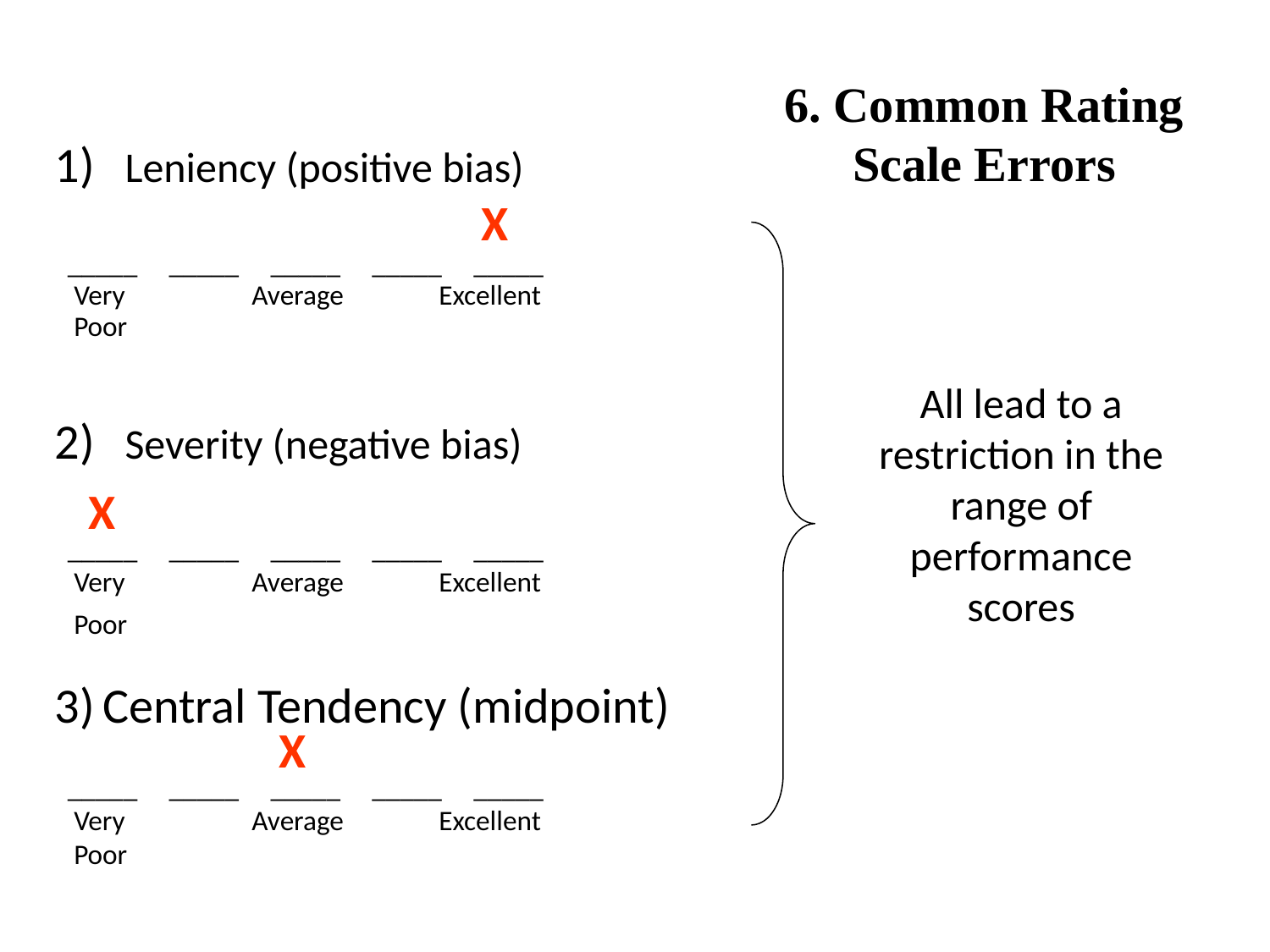

6. Common Rating
Scale Errors
  Leniency (positive bias)
                                      X
  _____     _____     _____     _____     _____
   Very                    Average               Excellent
   Poor

  Severity (negative bias)
   X
  _____     _____     _____     _____     _____
   Very                    Average               Excellent
   Poor

Central Tendency (midpoint)
                    X
  _____     _____     _____     _____     _____
   Very                    Average               Excellent
   Poor

All lead to a restriction in the range of performance scores